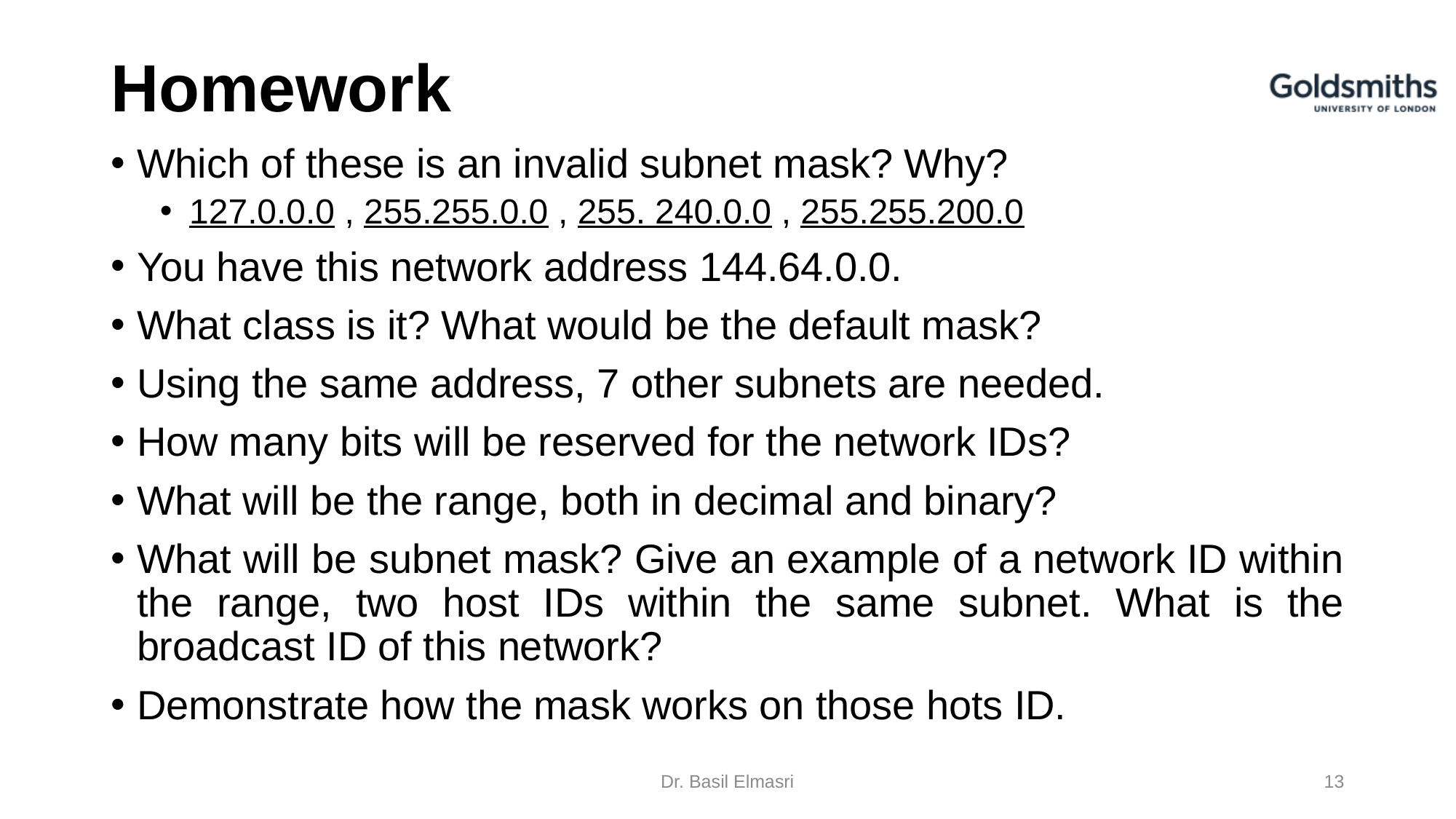

Homework
Which of these is an invalid subnet mask? Why?
127.0.0.0 , 255.255.0.0 , 255. 240.0.0 , 255.255.200.0
You have this network address 144.64.0.0.
What class is it? What would be the default mask?
Using the same address, 7 other subnets are needed.
How many bits will be reserved for the network IDs?
What will be the range, both in decimal and binary?
What will be subnet mask? Give an example of a network ID within the range, two host IDs within the same subnet. What is the broadcast ID of this network?
Demonstrate how the mask works on those hots ID.

Dr. Basil Elmasri
13